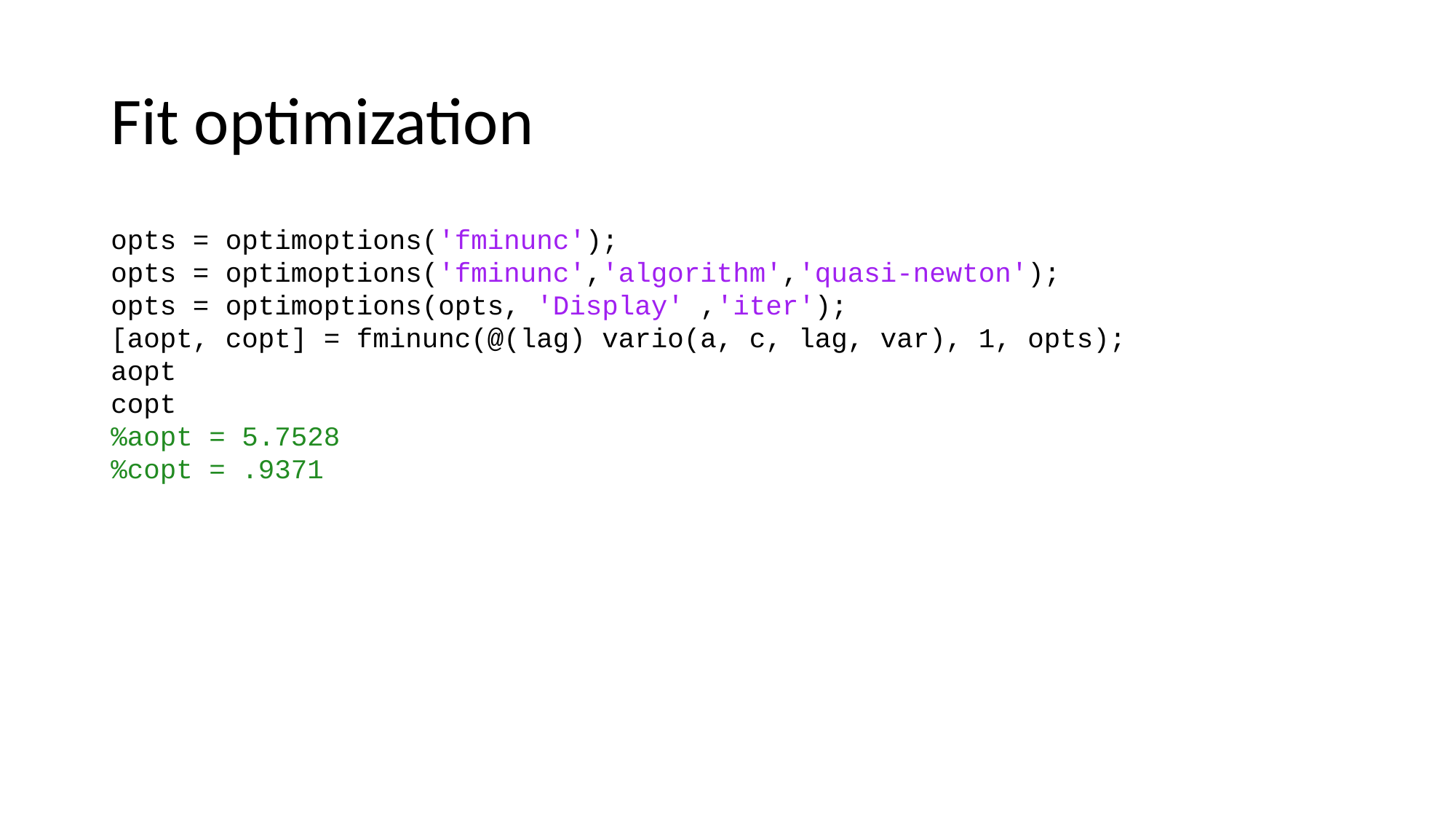

# Fit optimization
opts = optimoptions('fminunc');
opts = optimoptions('fminunc','algorithm','quasi-newton');
opts = optimoptions(opts, 'Display' ,'iter');
[aopt, copt] = fminunc(@(lag) vario(a, c, lag, var), 1, opts);
aopt
copt
%aopt = 5.7528
%copt = .9371